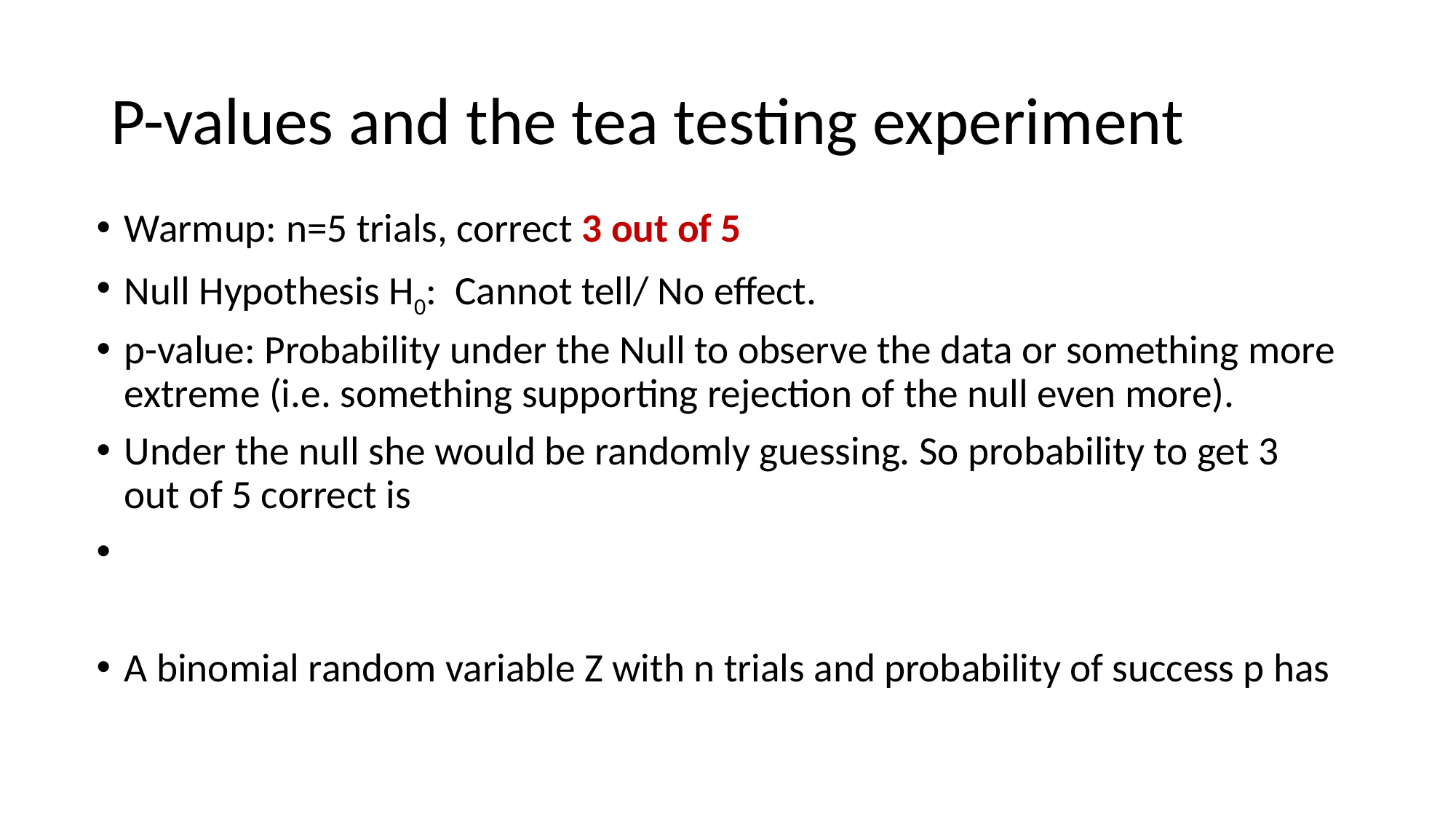

# P-values and the tea testing experiment
Warmup: n=5 trials, correct 3 out of 5
Null Hypothesis H0:  Cannot tell/ No effect.
p-value: Probability under the Null to observe the data or something more extreme (i.e. something supporting rejection of the null even more).
Under the null she would be randomly guessing. So probability to get 3 out of 5 correct is

A binomial random variable Z with n trials and probability of success p has